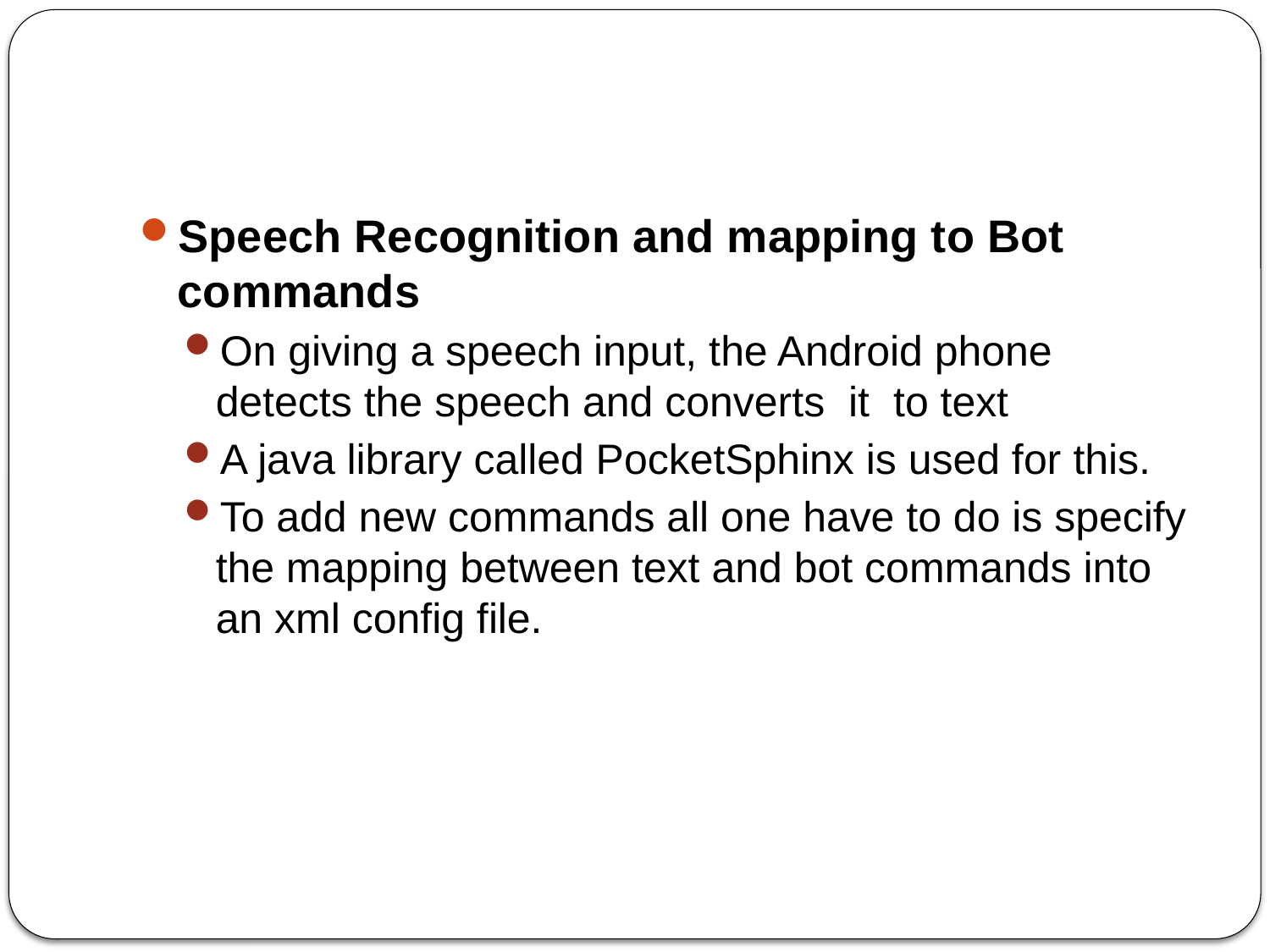

#
Speech Recognition and mapping to Bot commands
On giving a speech input, the Android phone detects the speech and converts  it  to text
A java library called PocketSphinx is used for this.
To add new commands all one have to do is specify the mapping between text and bot commands into an xml config file.